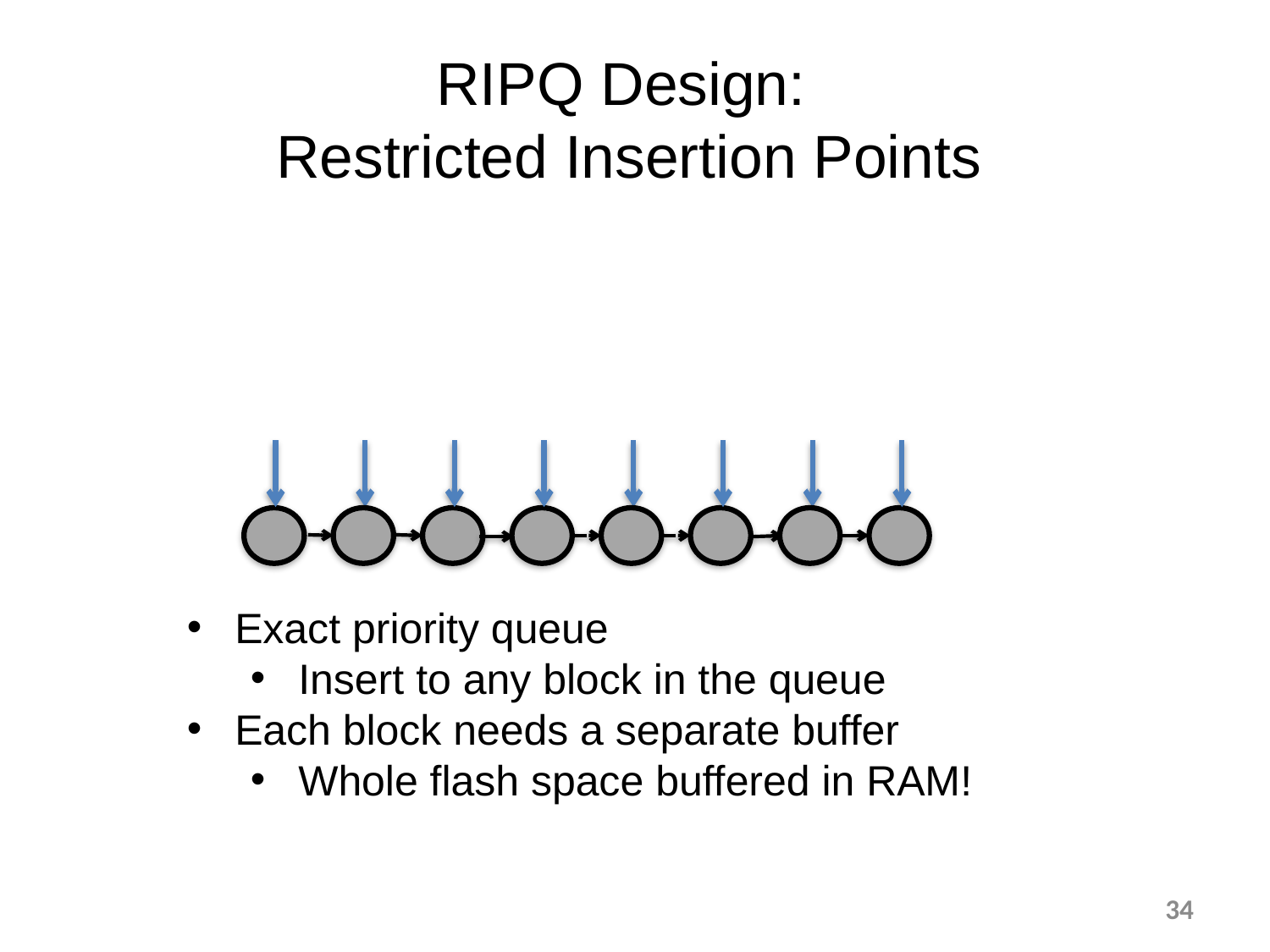

# RIPQ Design: Restricted Insertion Points

Exact priority queue
Insert to any block in the queue
Each block needs a separate buffer
Whole flash space buffered in RAM!
34